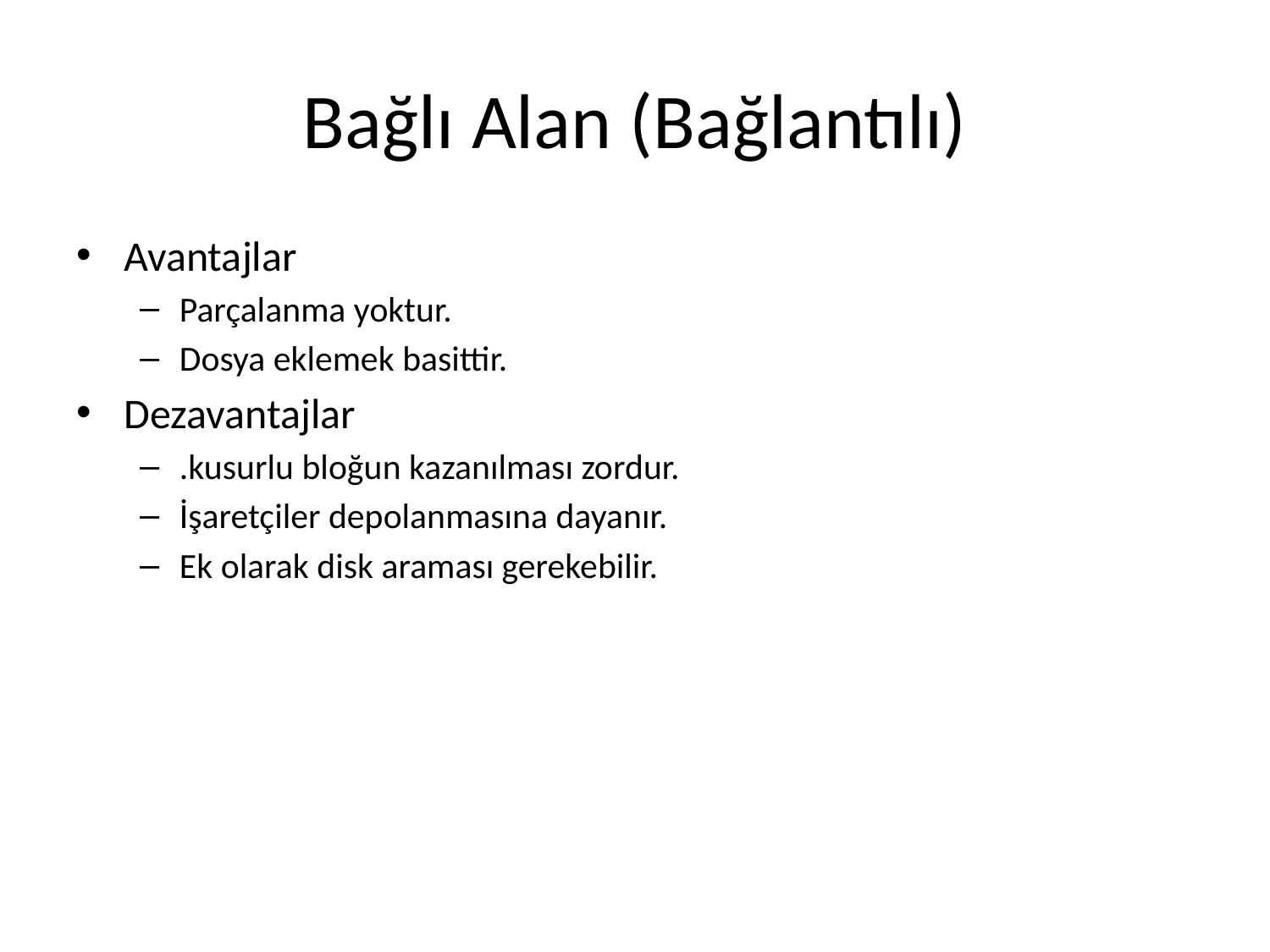

# Bağlı Alan (Bağlantılı)
Avantajlar
Parçalanma yoktur.
Dosya eklemek basittir.
Dezavantajlar
.kusurlu bloğun kazanılması zordur.
İşaretçiler depolanmasına dayanır.
Ek olarak disk araması gerekebilir.